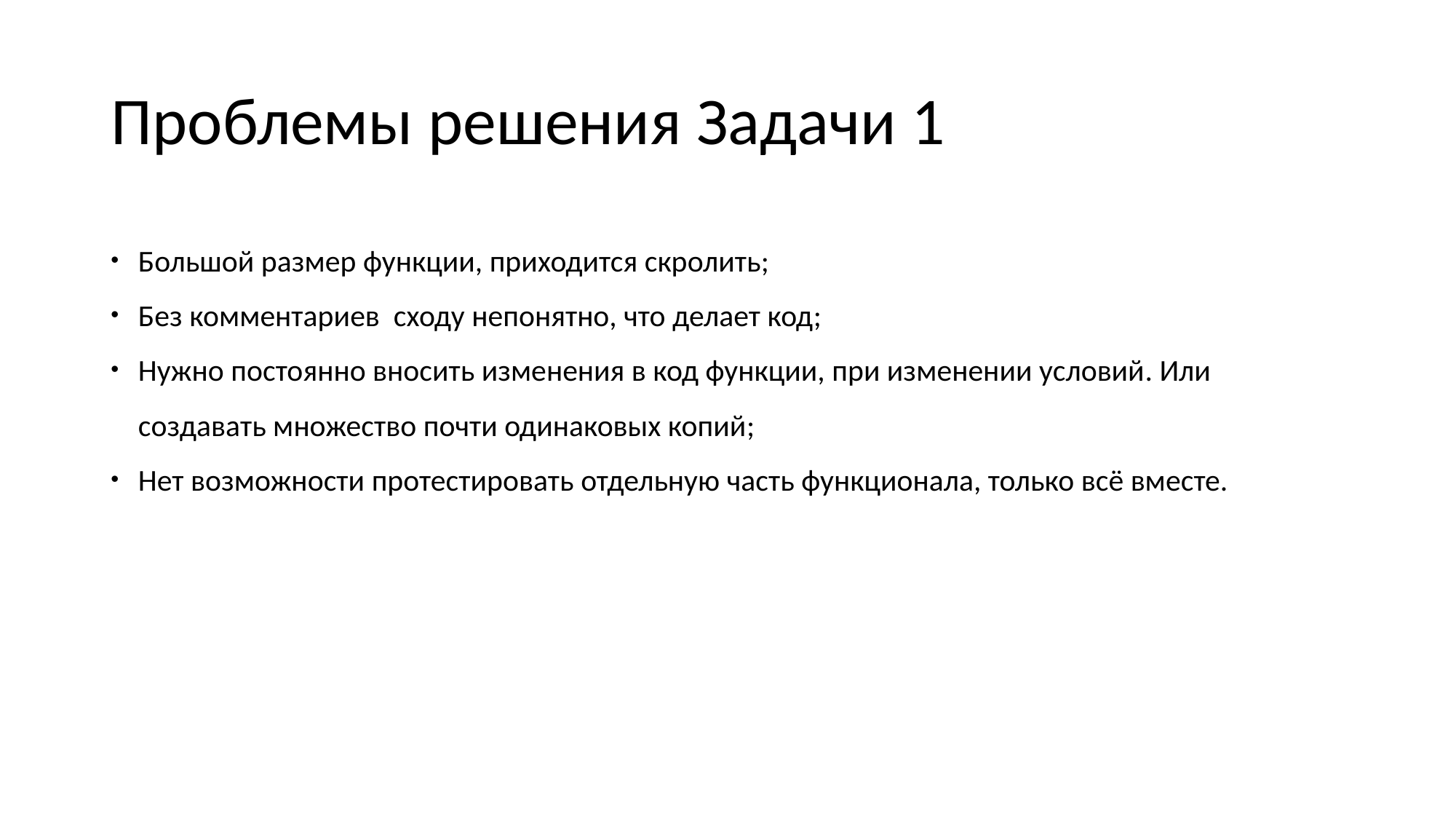

# Проблемы решения Задачи 1
Большой размер функции, приходится скролить;
Без комментариев  сходу непонятно, что делает код;
Нужно постоянно вносить изменения в код функции, при изменении условий. Или создавать множество почти одинаковых копий;
Нет возможности протестировать отдельную часть функционала, только всё вместе.